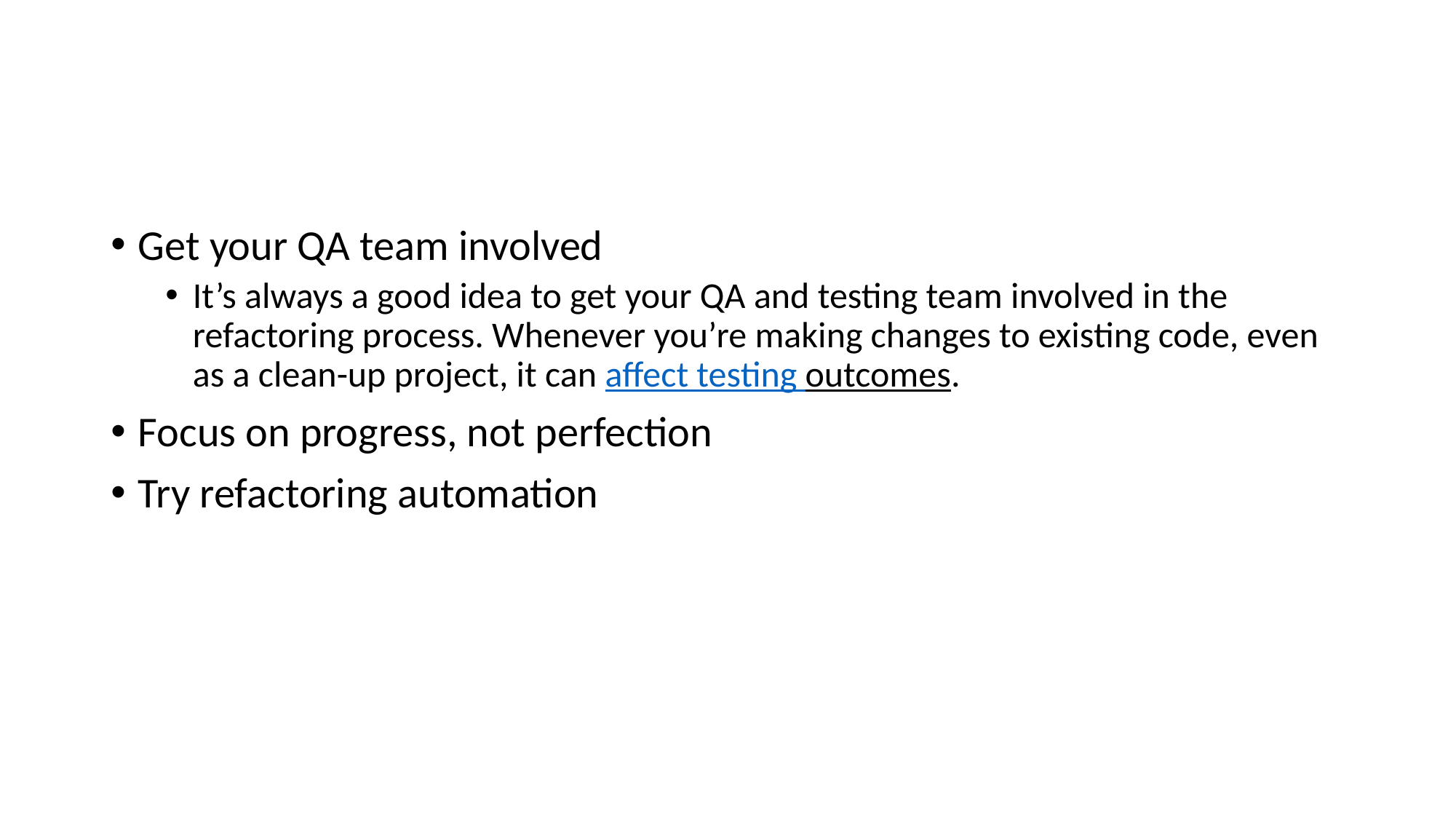

#
Get your QA team involved
It’s always a good idea to get your QA and testing team involved in the refactoring process. Whenever you’re making changes to existing code, even as a clean-up project, it can affect testing outcomes.
Focus on progress, not perfection
Try refactoring automation